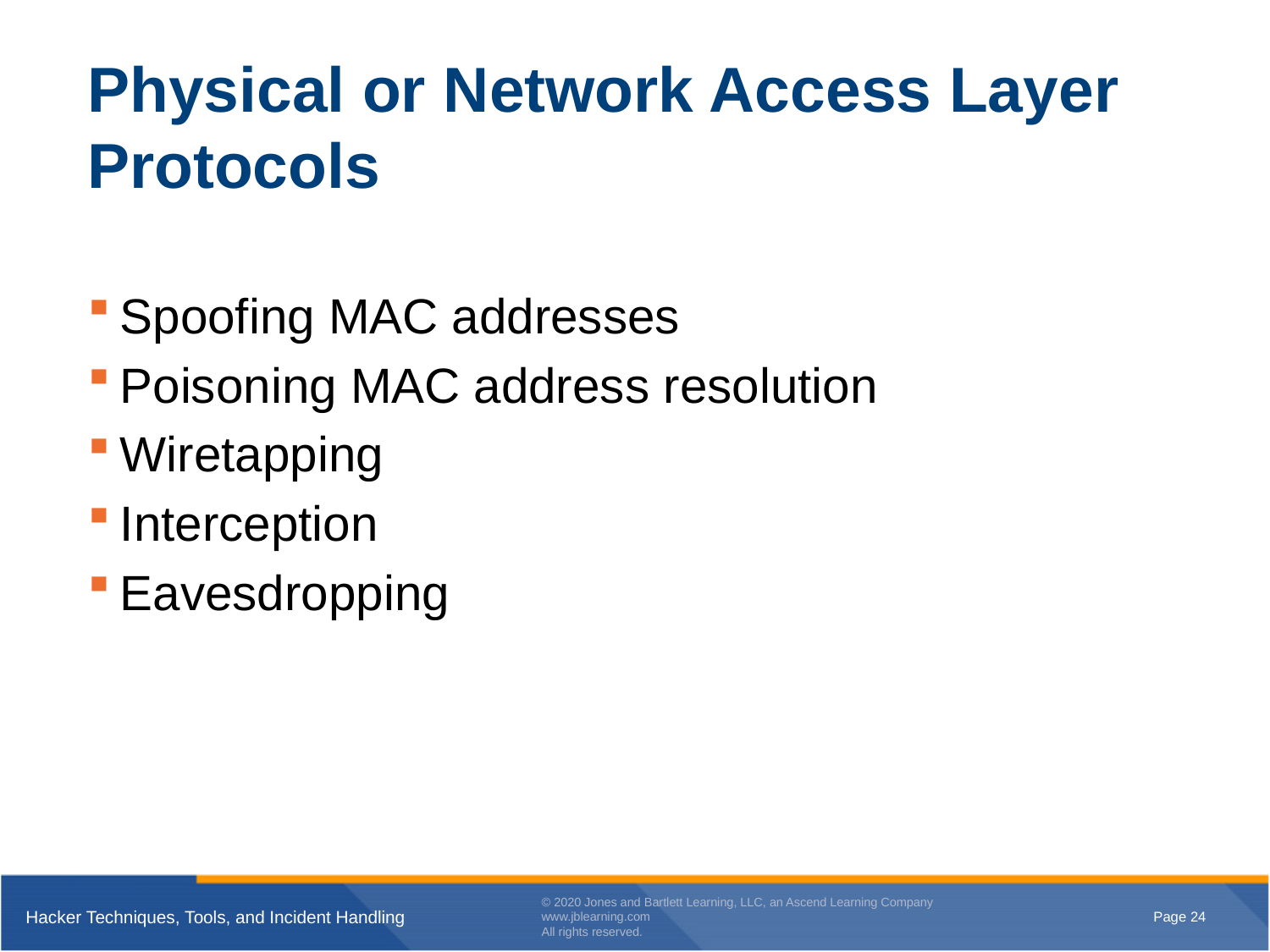

# Physical or Network Access Layer Protocols

Spoofing MAC addresses
Poisoning MAC address resolution
Wiretapping
Interception
Eavesdropping